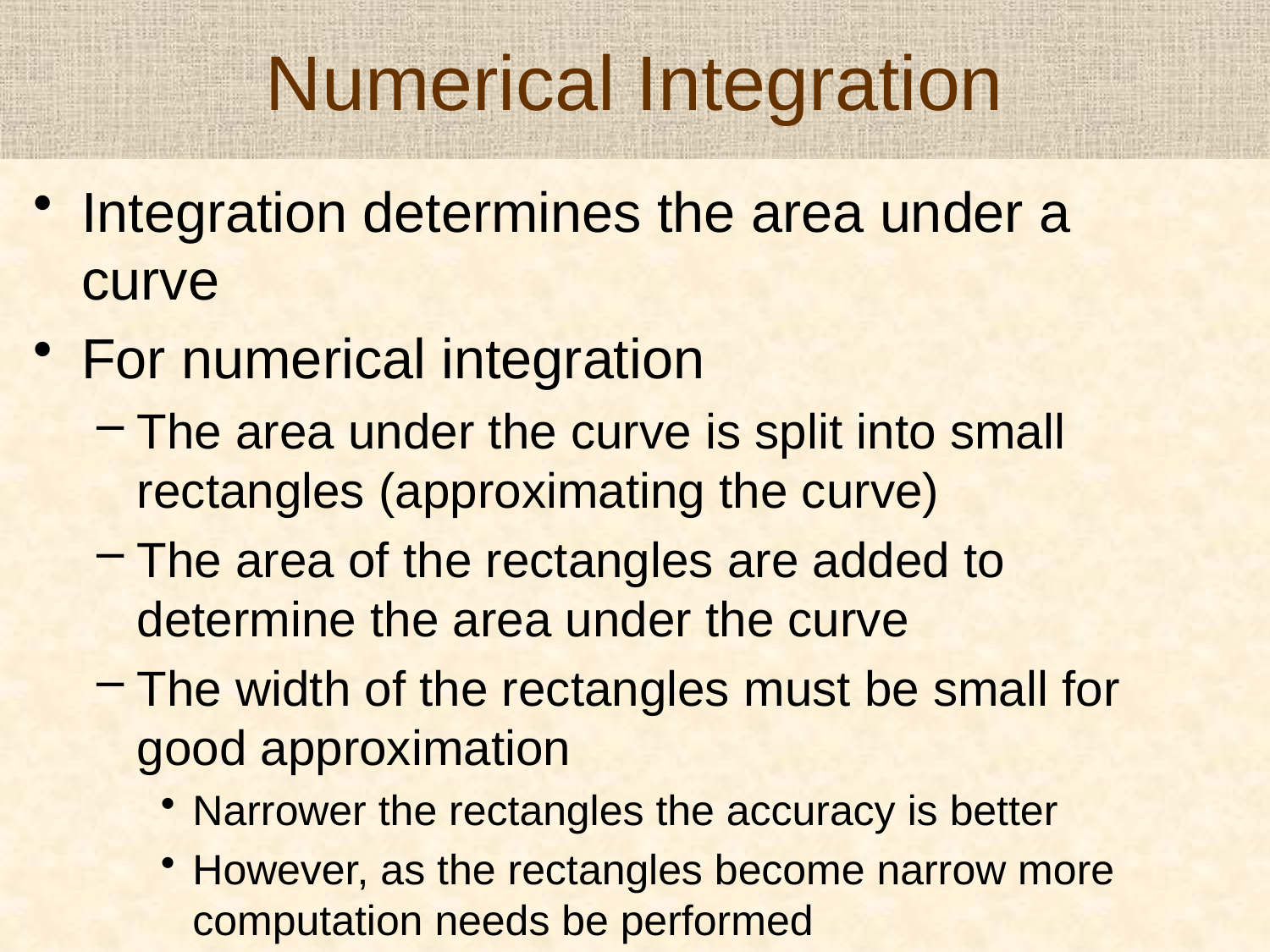

# Numerical Integration
Integration determines the area under a curve
For numerical integration
The area under the curve is split into small rectangles (approximating the curve)
The area of the rectangles are added to determine the area under the curve
The width of the rectangles must be small for good approximation
Narrower the rectangles the accuracy is better
However, as the rectangles become narrow more computation needs be performed